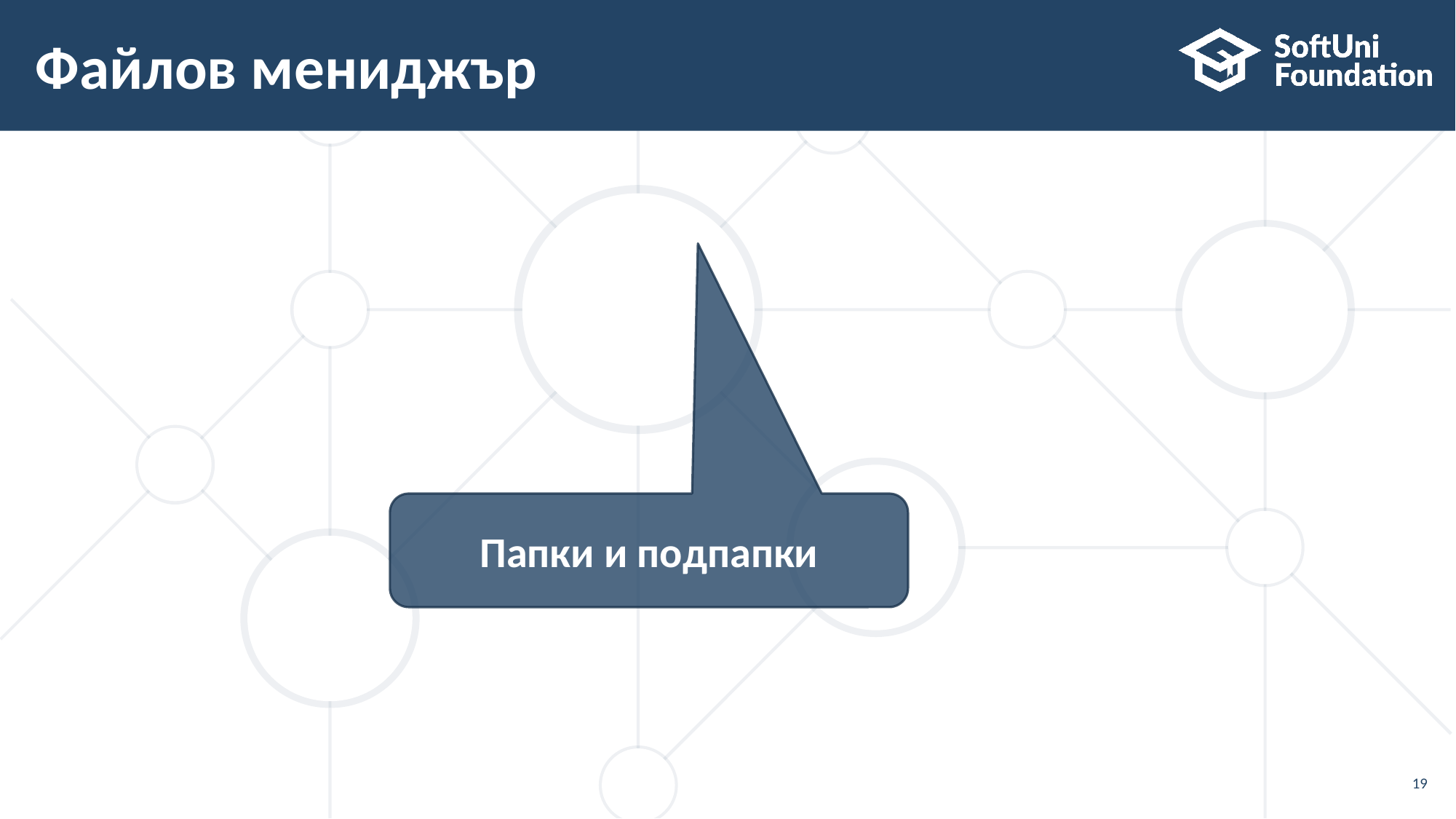

# Файлов мениджър
Папки и подпапки
19